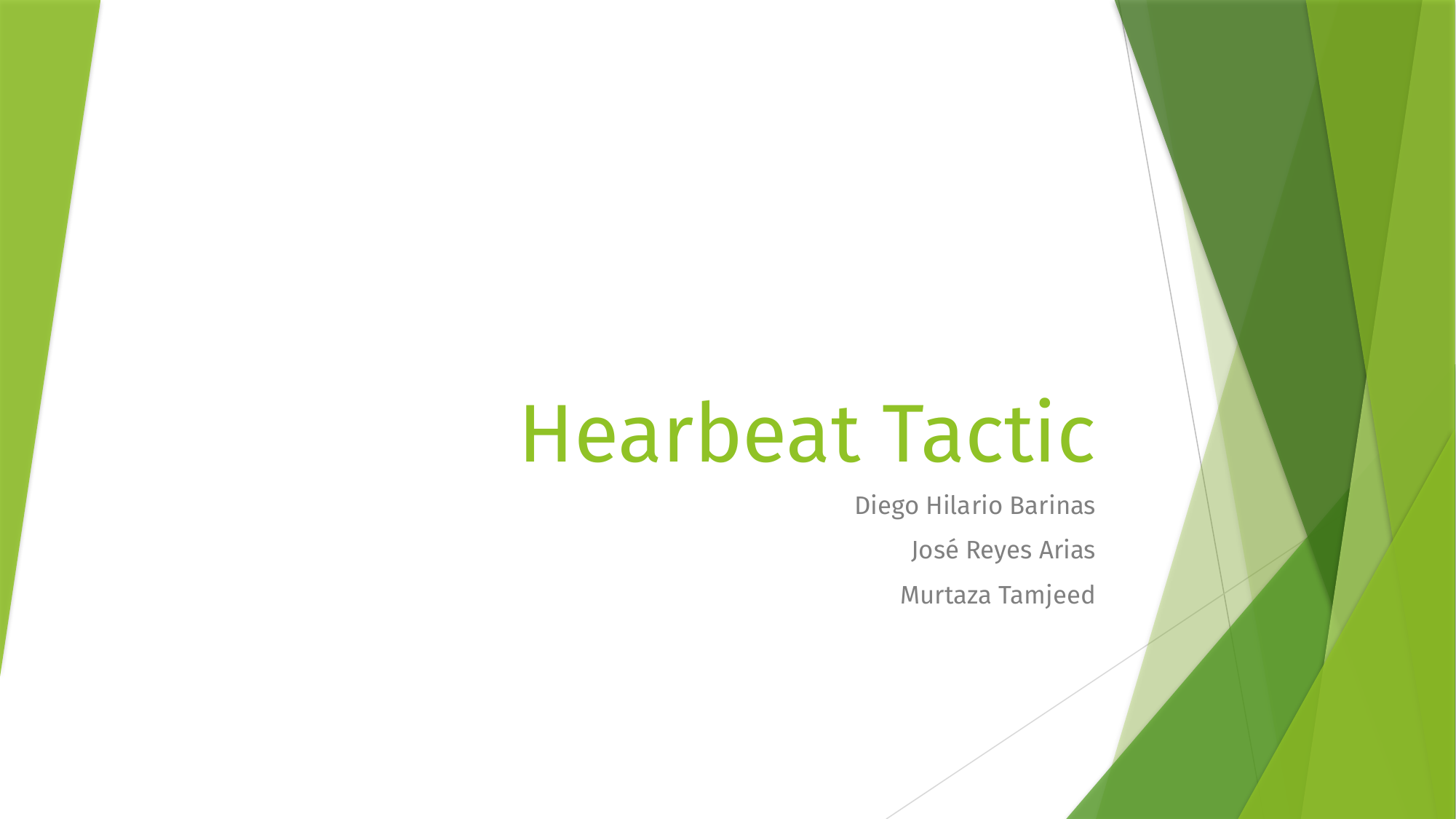

# Hearbeat Tactic
Diego Hilario Barinas
José Reyes Arias
Murtaza Tamjeed